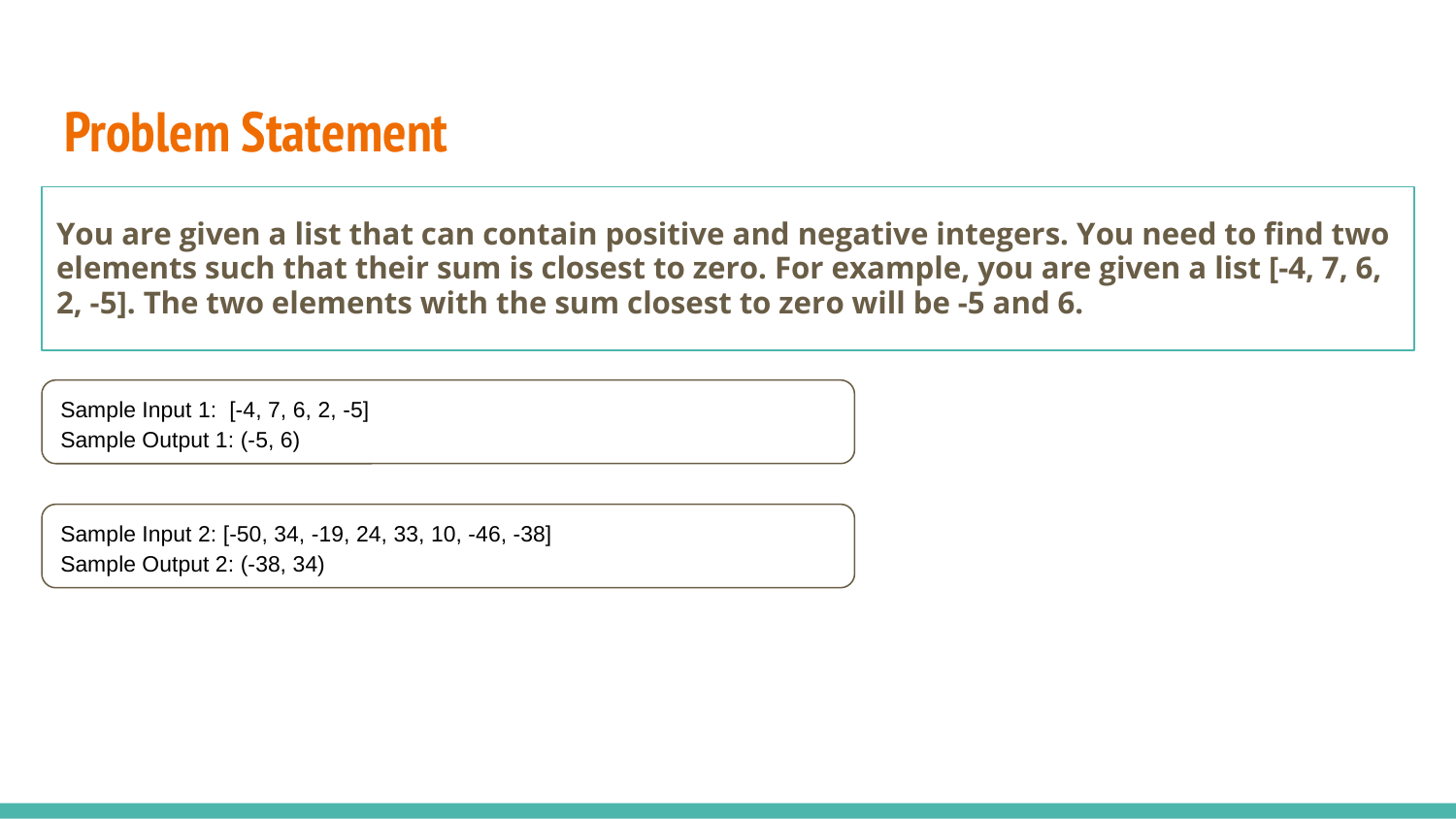

# Problem Statement
You are given a list that can contain positive and negative integers. You need to find two elements such that their sum is closest to zero. For example, you are given a list [-4, 7, 6, 2, -5]. The two elements with the sum closest to zero will be -5 and 6.
Sample Input 1:  [-4, 7, 6, 2, -5]
Sample Output 1: (-5, 6)
Sample Input 2: [-50, 34, -19, 24, 33, 10, -46, -38]
Sample Output 2: (-38, 34)